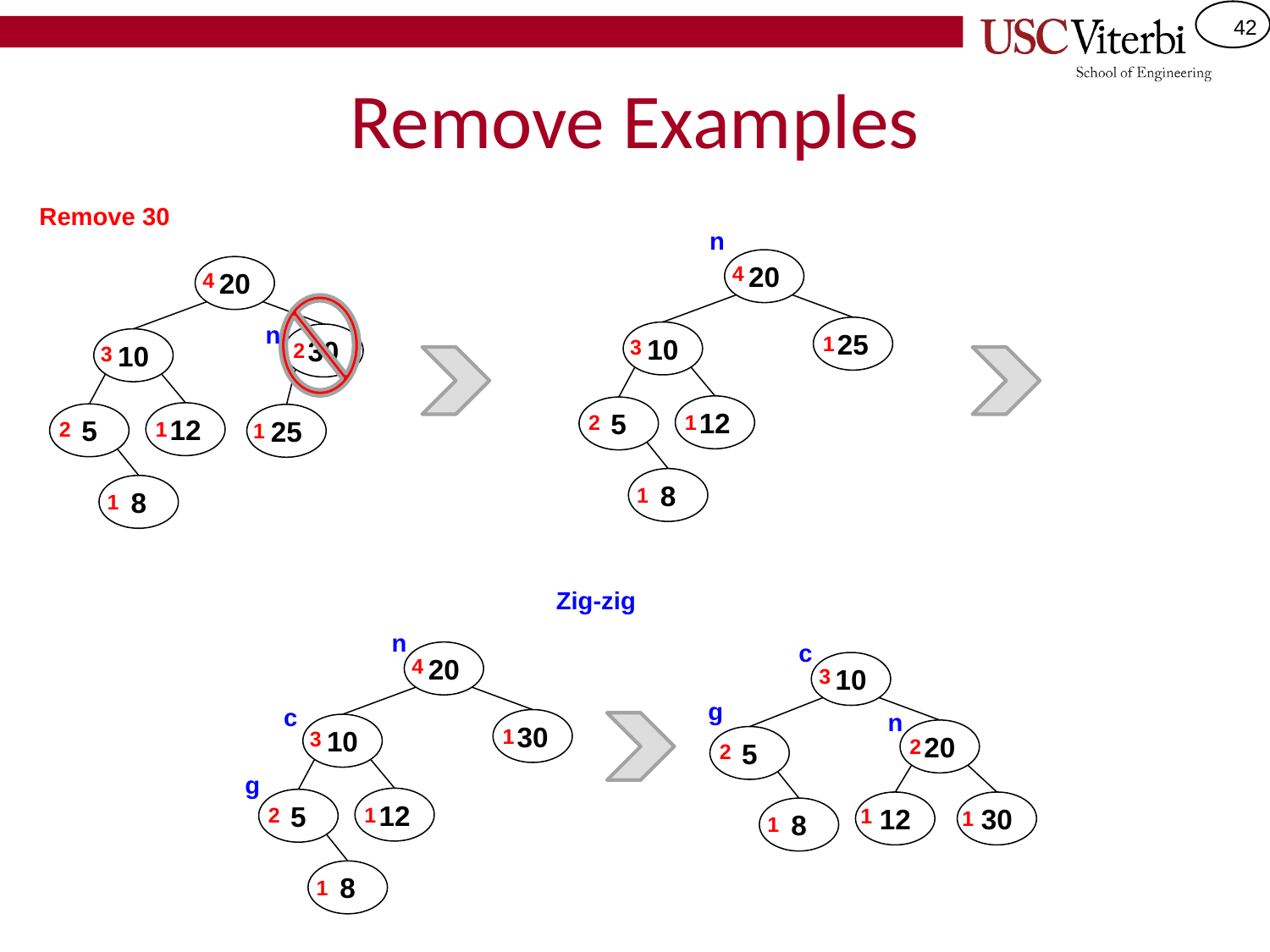

# Remove Examples
Remove 30
n
20
4
20
4

n
25
10
30
1
3
10
2
3

12
5
12
2
1
5
25
2
1
1
8
8
1
1
Zig-zig
n
c
20
4
10
3
g
c
n
30

10
1
3
20
5
2
2
g
12
5
12
30
2
1
1
8
1
1
8
1